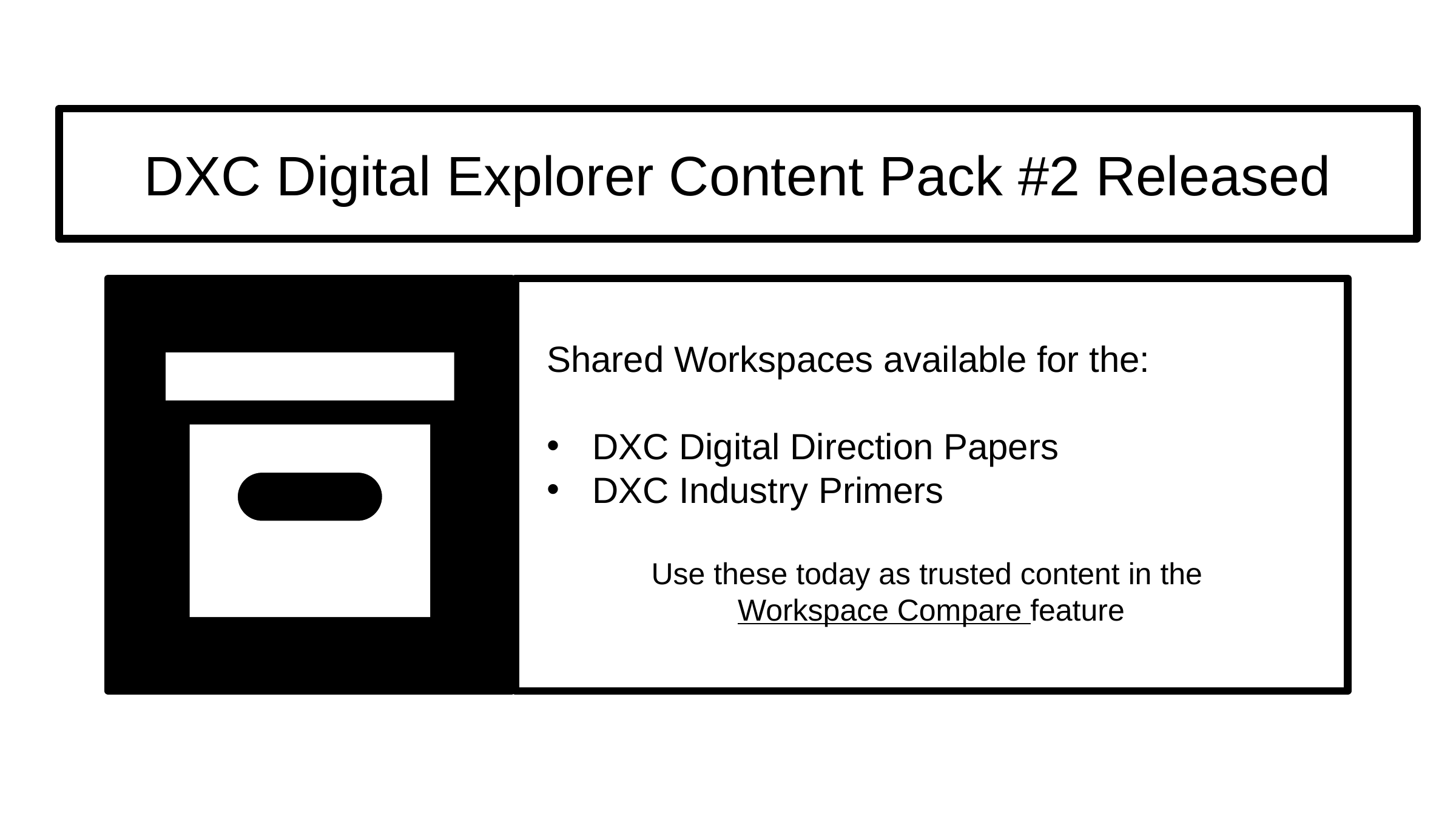

DXC Digital Explorer Content Pack #2 Released

Shared Workspaces available for the:

DXC Digital Direction Papers
DXC Industry Primers

Use these today as trusted content in the
Workspace Compare feature